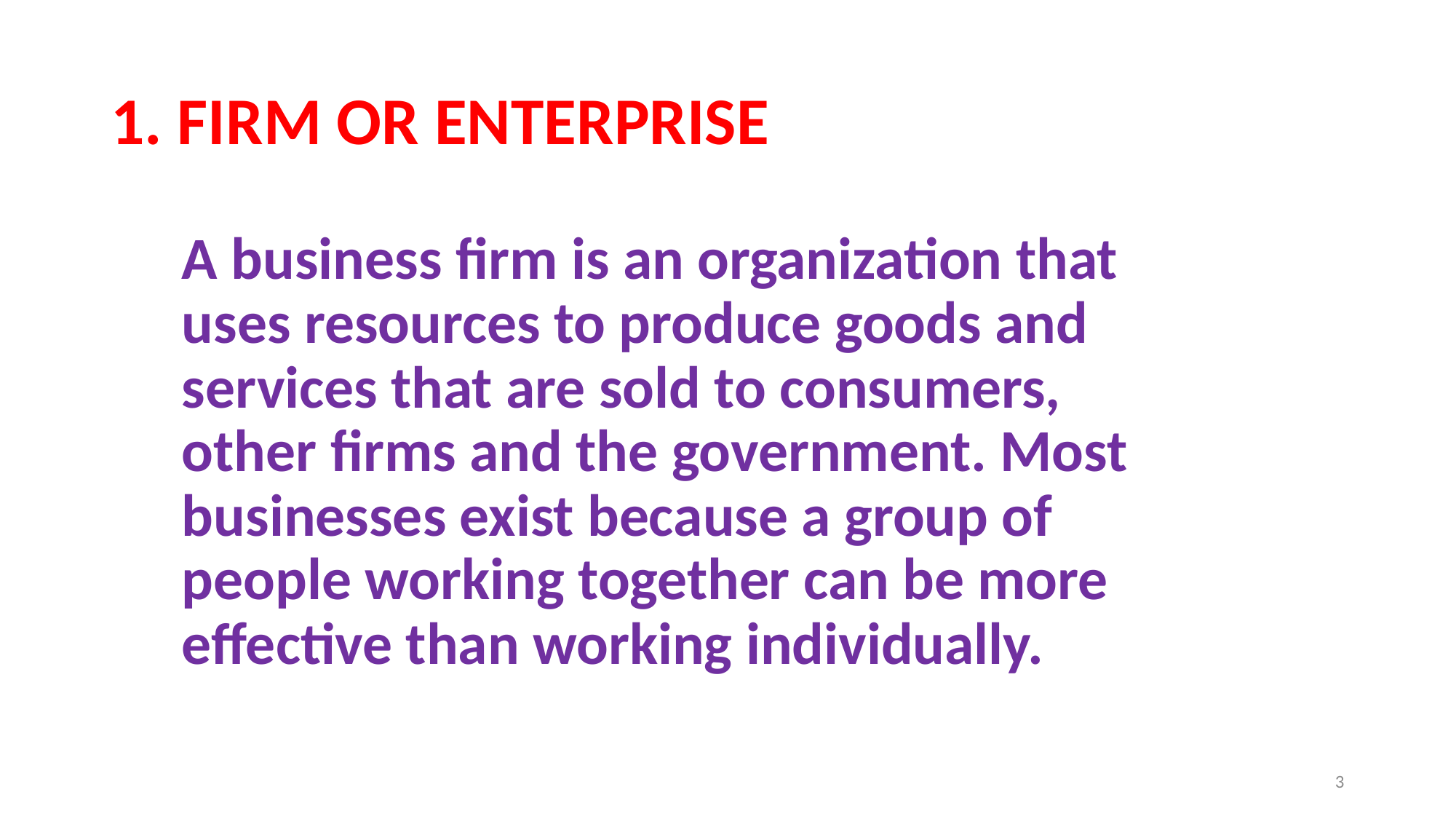

# 1. FIRM OR ENTERPRISE
A business firm is an organization that uses resources to produce goods and services that are sold to consumers, other firms and the government. Most businesses exist because a group of people working together can be more effective than working individually.

3